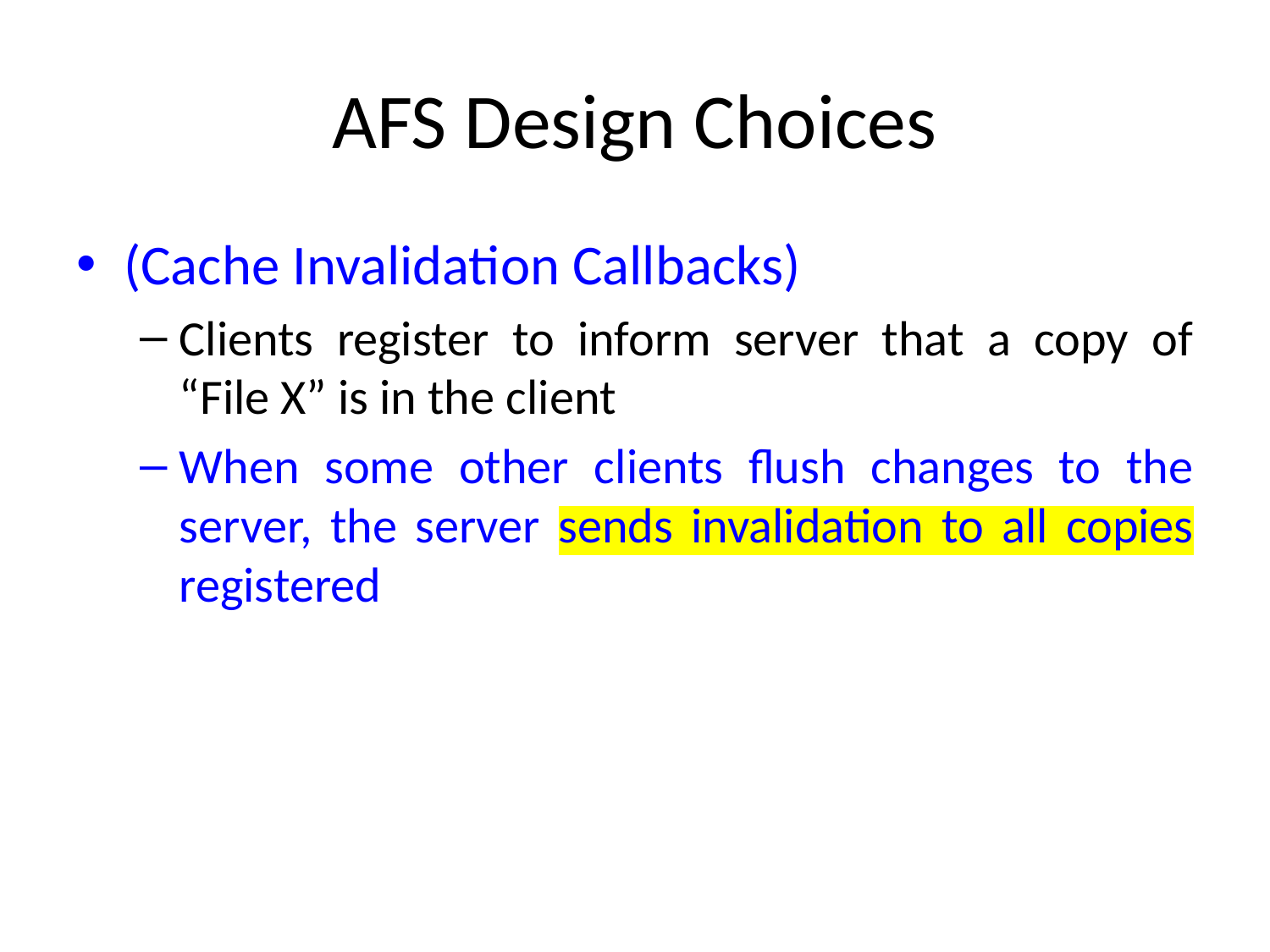

# AFS Design Choices
(Cache Invalidation Callbacks)
Clients register to inform server that a copy of “File X” is in the client
When some other clients flush changes to the server, the server sends invalidation to all copies registered